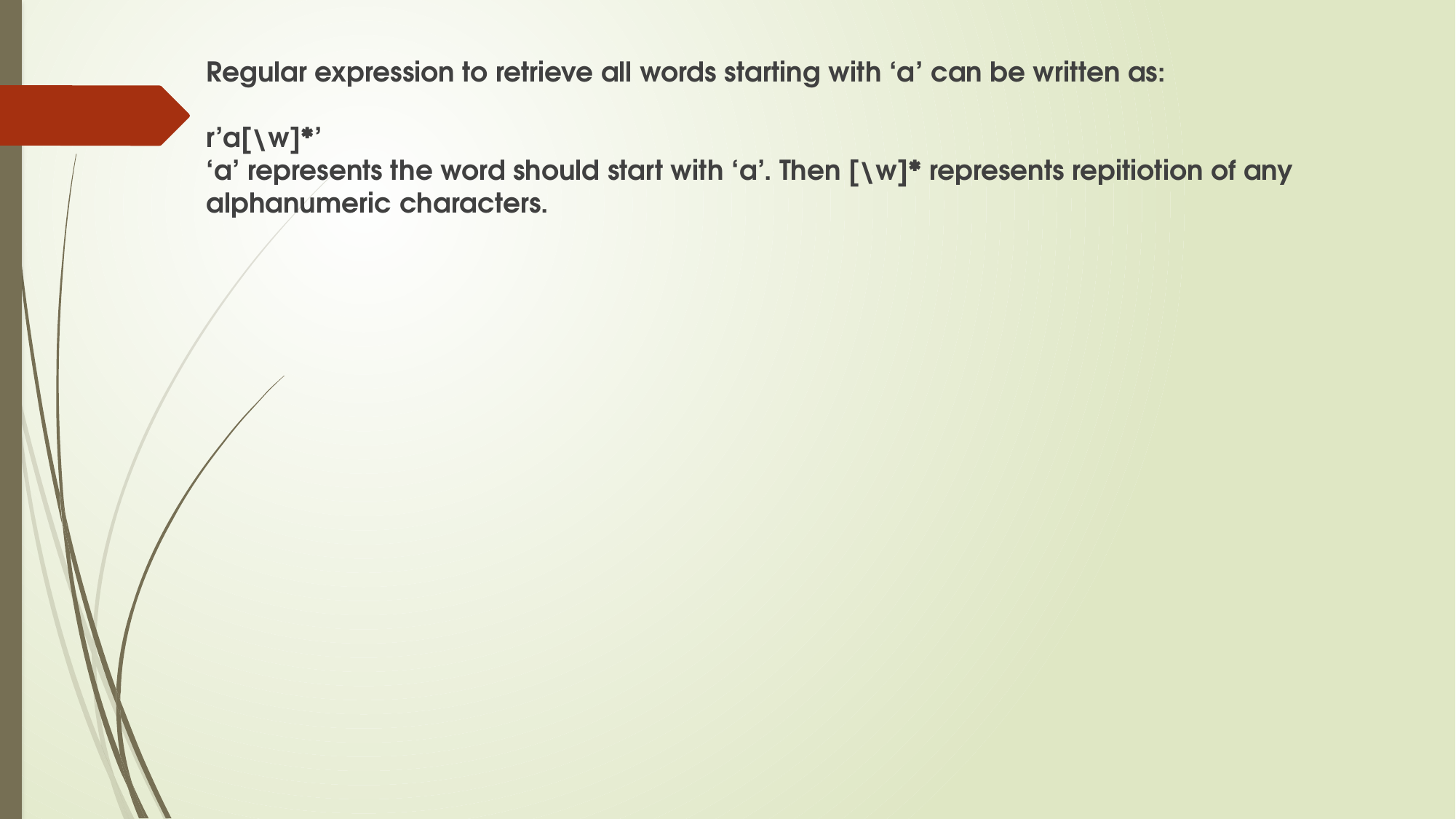

Regular expression to retrieve all words starting with ‘a’ can be written as:

r’a[\w]*’
‘a’ represents the word should start with ‘a’. Then [\w]* represents repitiotion of any alphanumeric characters.